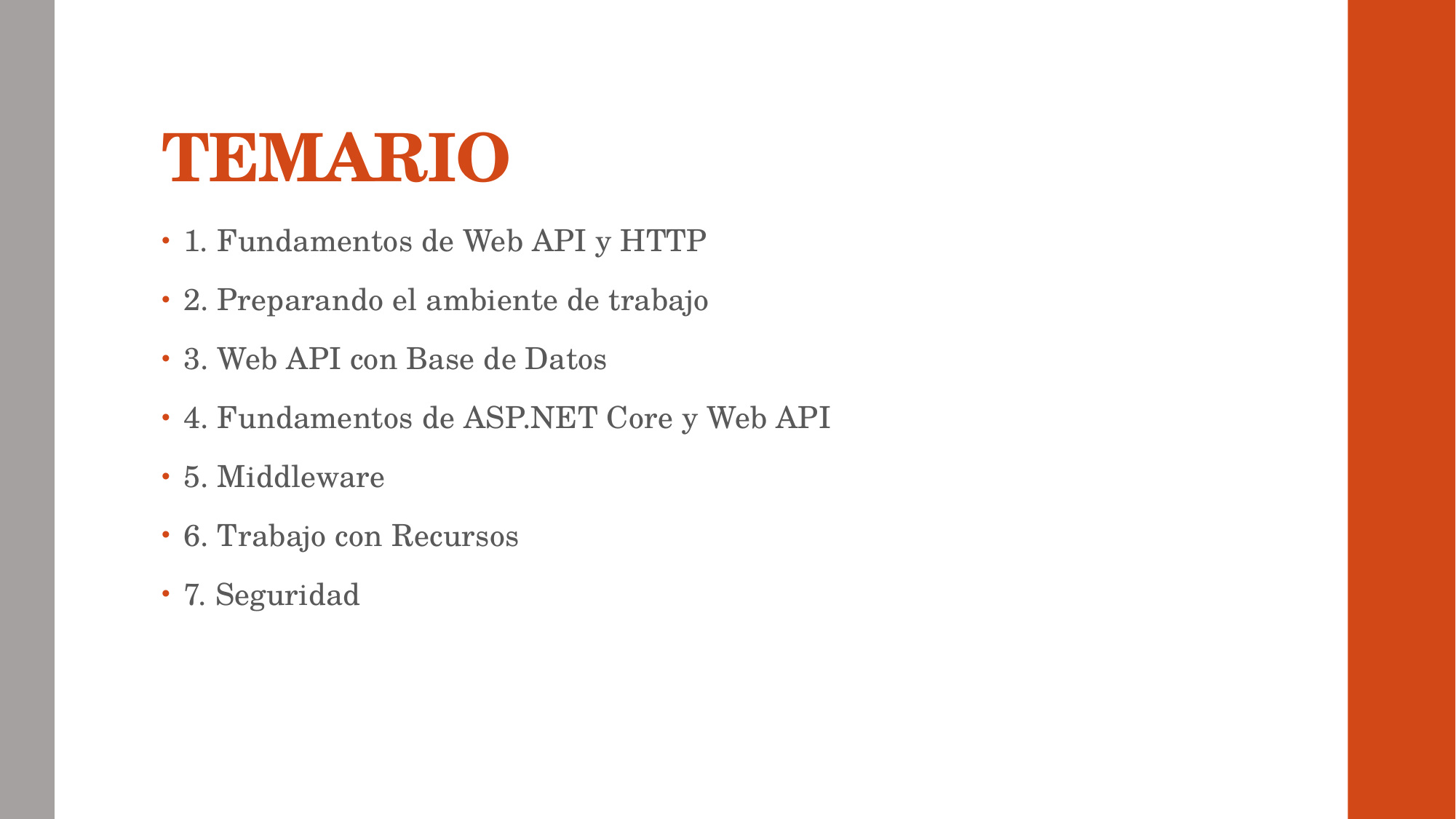

# TEMARIO
1. Fundamentos de Web API y HTTP
2. Preparando el ambiente de trabajo
3. Web API con Base de Datos
4. Fundamentos de ASP.NET Core y Web API
5. Middleware
6. Trabajo con Recursos
7. Seguridad